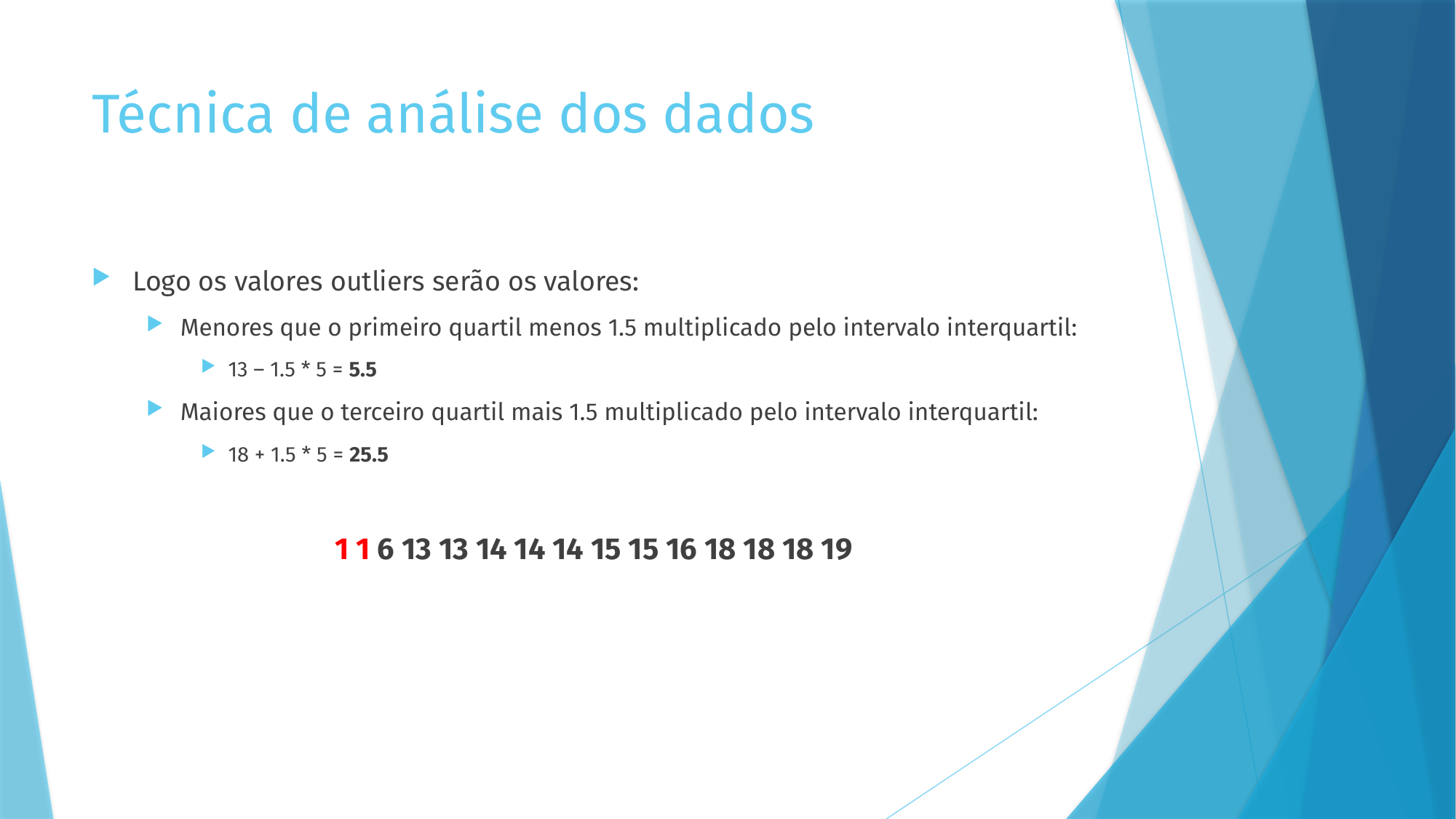

# Técnica de análise dos dados
Logo os valores outliers serão os valores:
Menores que o primeiro quartil menos 1.5 multiplicado pelo intervalo interquartil:
13 – 1.5 * 5 = 5.5
Maiores que o terceiro quartil mais 1.5 multiplicado pelo intervalo interquartil:
18 + 1.5 * 5 = 25.5

1 1 6 13 13 14 14 14 15 15 16 18 18 18 19